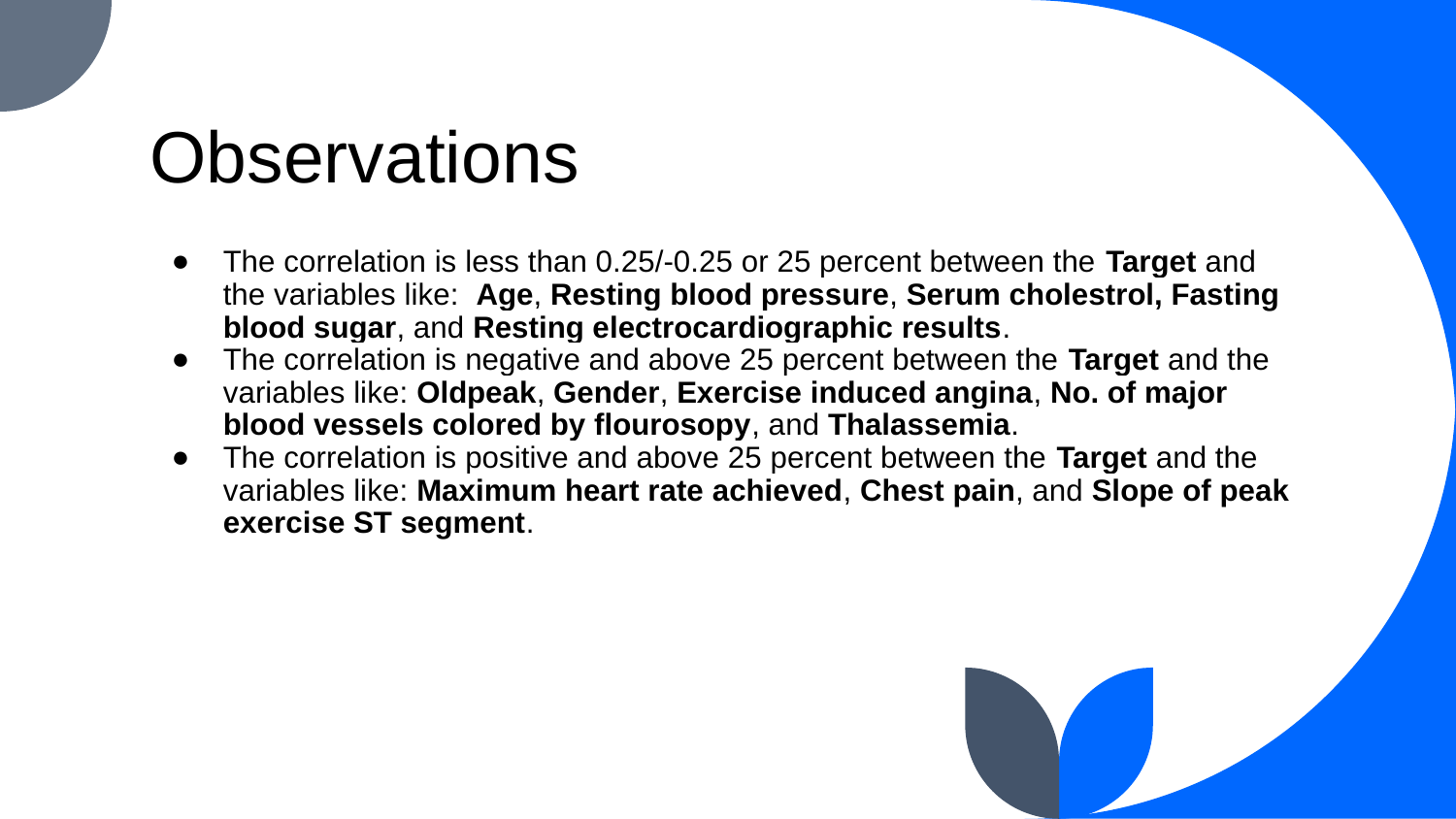

# Observations
The correlation is less than 0.25/-0.25 or 25 percent between the Target and the variables like:  Age, Resting blood pressure, Serum cholestrol, Fasting blood sugar, and Resting electrocardiographic results.
The correlation is negative and above 25 percent between the Target and the variables like: Oldpeak, Gender, Exercise induced angina, No. of major blood vessels colored by flourosopy, and Thalassemia.
The correlation is positive and above 25 percent between the Target and the variables like: Maximum heart rate achieved, Chest pain, and Slope of peak exercise ST segment.